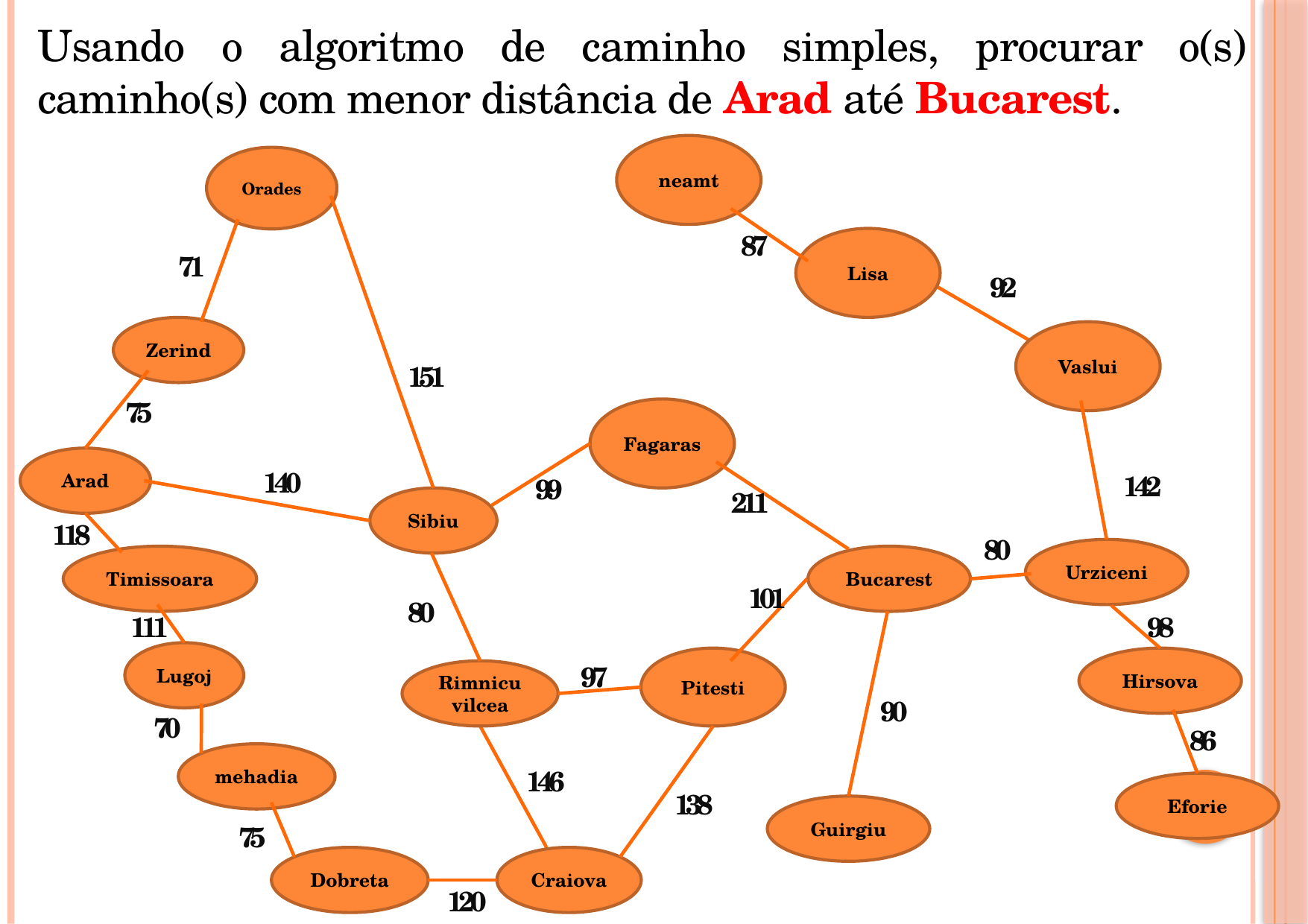

Usando o algoritmo de caminho simples, procurar o(s) caminho(s) com menor distância de Arad até Bucarest.
neamt
Orades
87
Lisa
71
92
Zerind
Vaslui
151
75
Fagaras
Arad
140
142
99
211
Sibiu
118
80
Urziceni
Timissoara
Bucarest
101
80
111
98
Lugoj
Pitesti
Hirsova
97
Rimnicu
vilcea
90
70
86
mehadia
146
Eforie
138
Guirgiu
75
Dobreta
Craiova
120